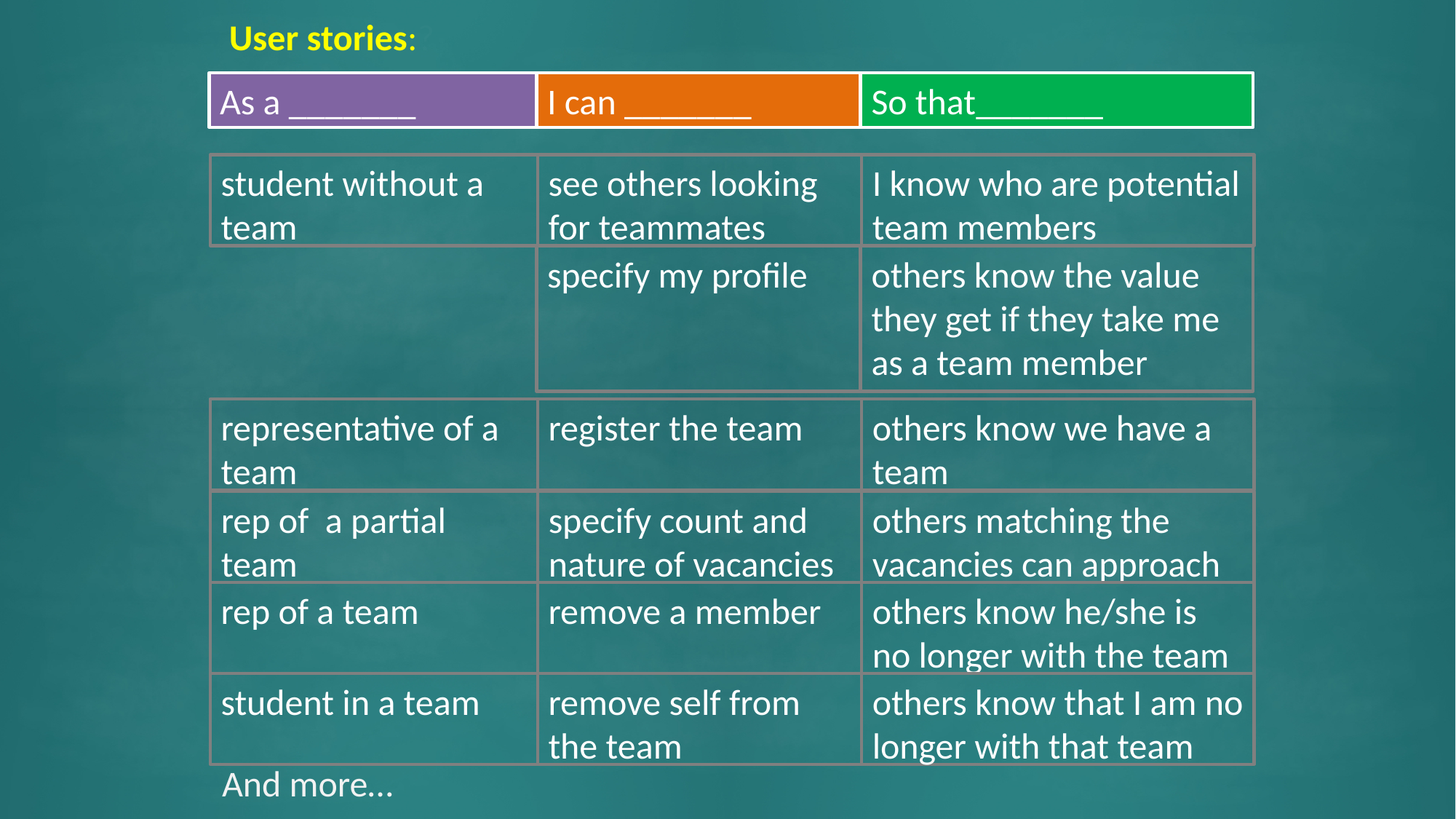

User stories:?
As a _______
I can _______
So that_______
student without a team
see others looking for teammates
I know who are potential team members
specify my profile
others know the value they get if they take me as a team member
representative of a team
register the team
others know we have a team
rep of  a partial team
specify count and nature of vacancies
others matching the vacancies can approach
rep of a team
remove a member
others know he/she is no longer with the team
student in a team
remove self from the team
others know that I am no longer with that team
And more…